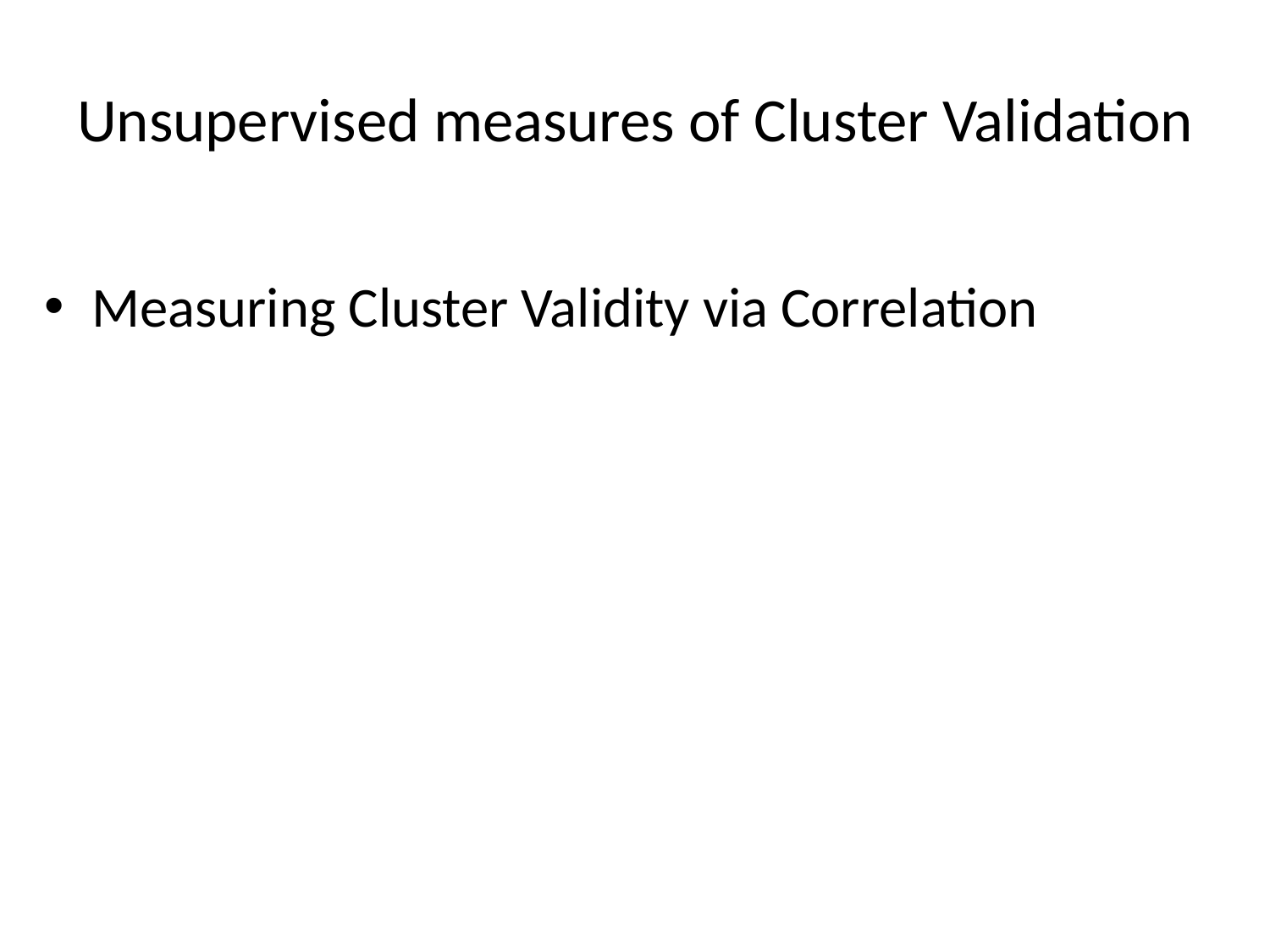

# Unsupervised measures of Cluster Validation
Measuring Cluster Validity via Correlation